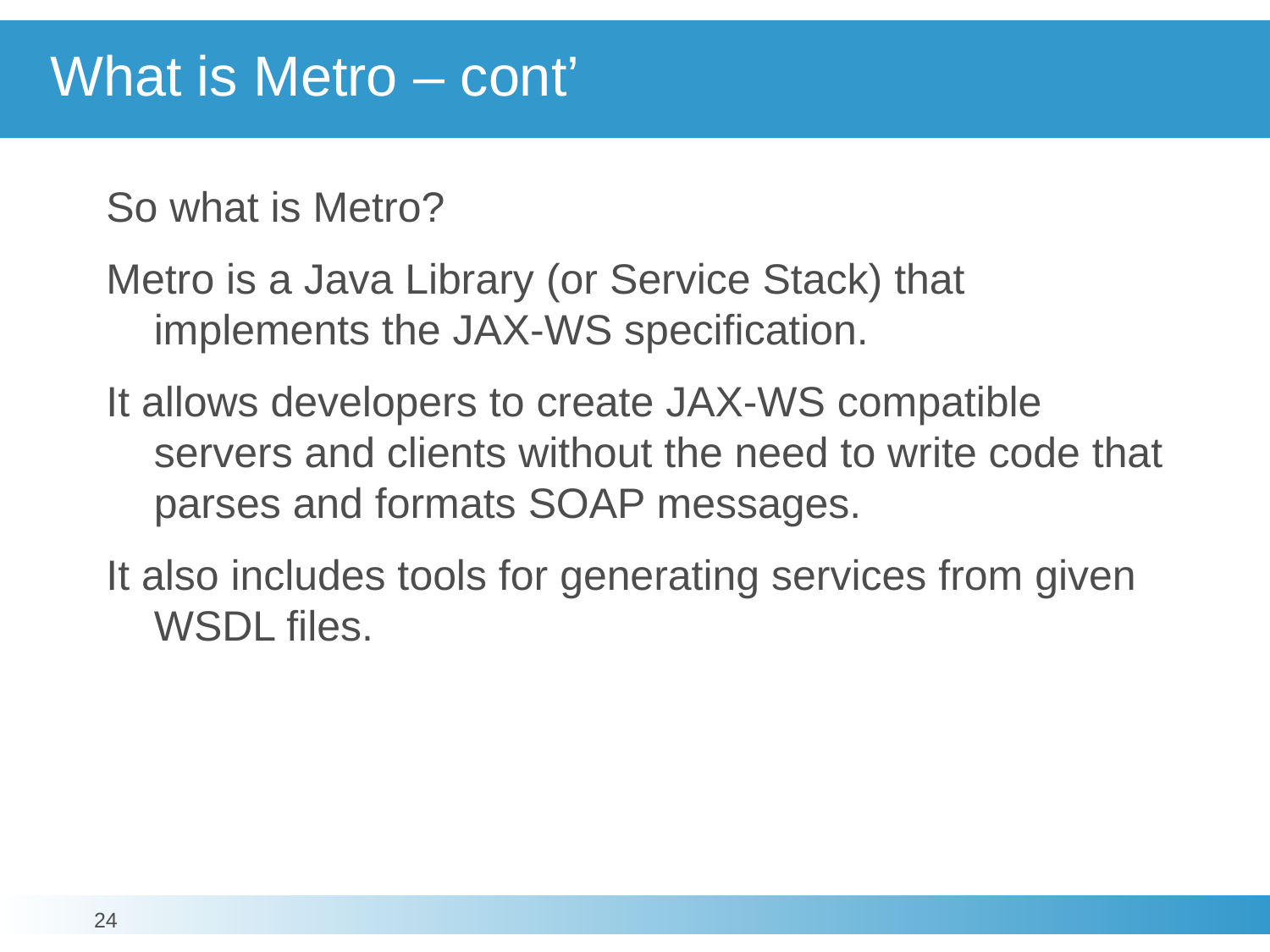

# What is Metro – cont’
So what is Metro?
Metro is a Java Library (or Service Stack) that implements the JAX-WS specification.
It allows developers to create JAX-WS compatible servers and clients without the need to write code that parses and formats SOAP messages.
It also includes tools for generating services from given WSDL files.
24